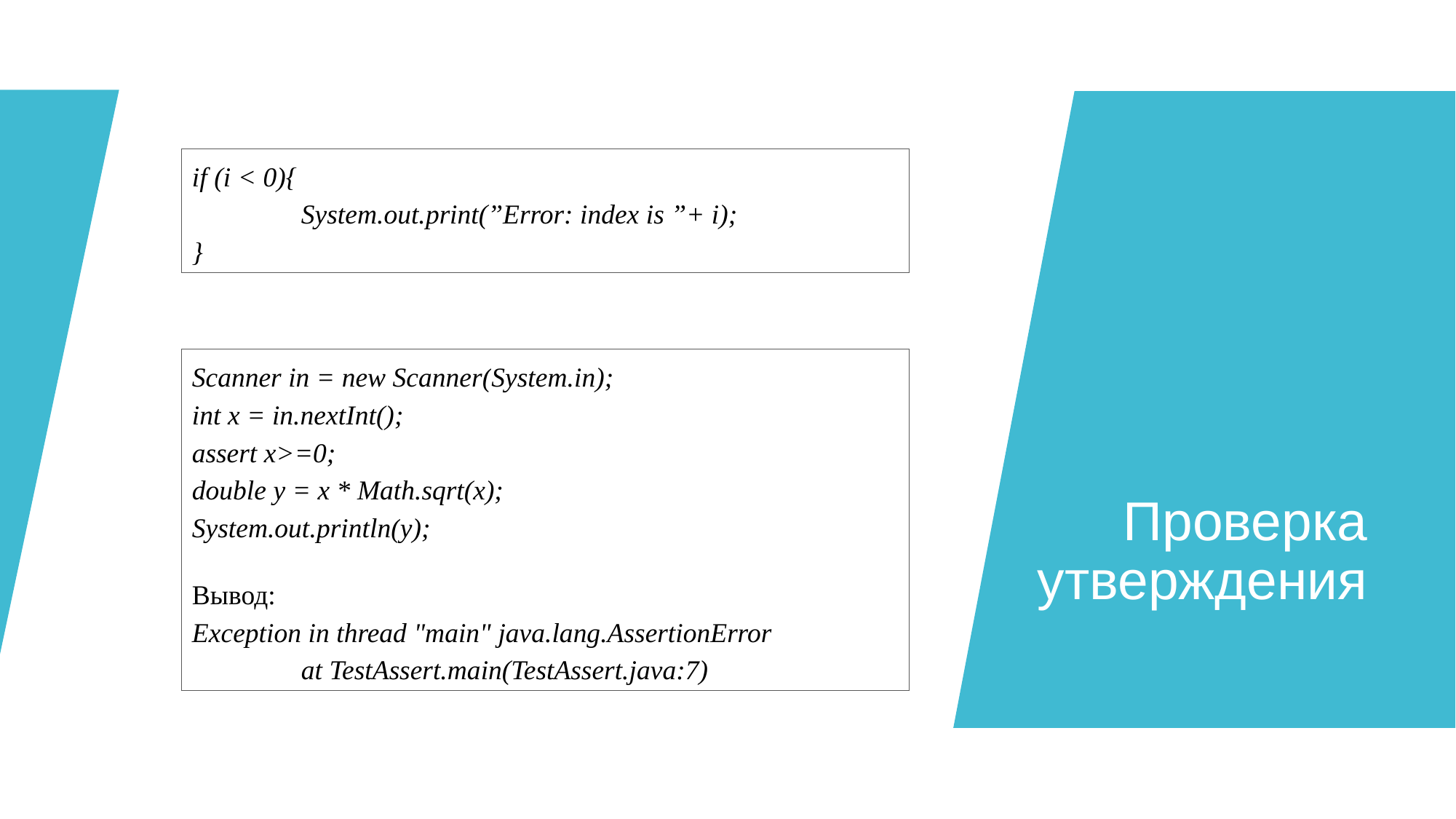

if (i < 0){
	System.out.print(”Error: index is ”+ i);
}
Scanner in = new Scanner(System.in);
int x = in.nextInt();
assert x>=0;
double y = x * Math.sqrt(x);
System.out.println(y);

Вывод:
Exception in thread "main" java.lang.AssertionError
	at TestAssert.main(TestAssert.java:7)
Проверка утверждения